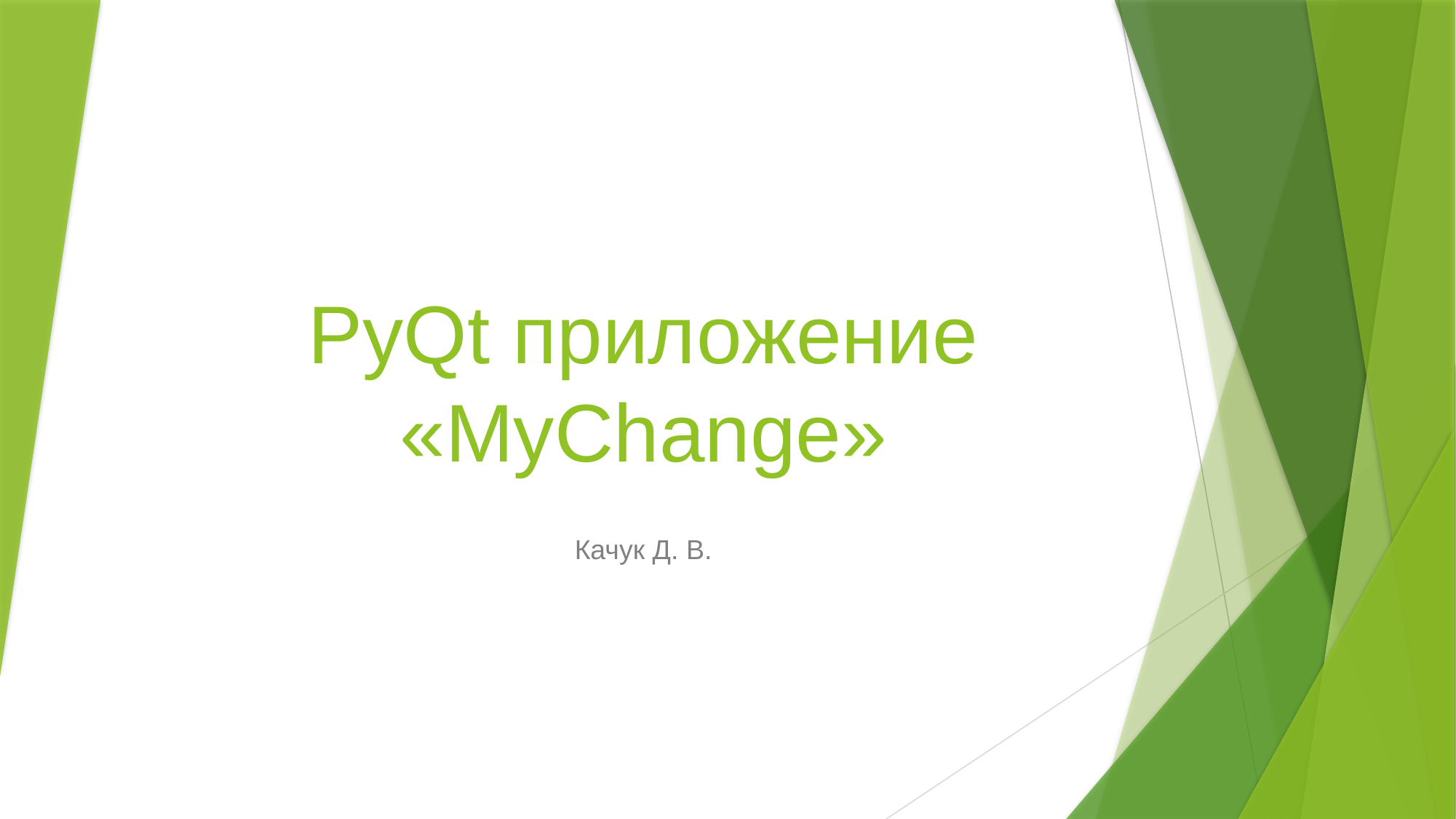

# PyQt приложение «MyChange»
Качук Д. В.